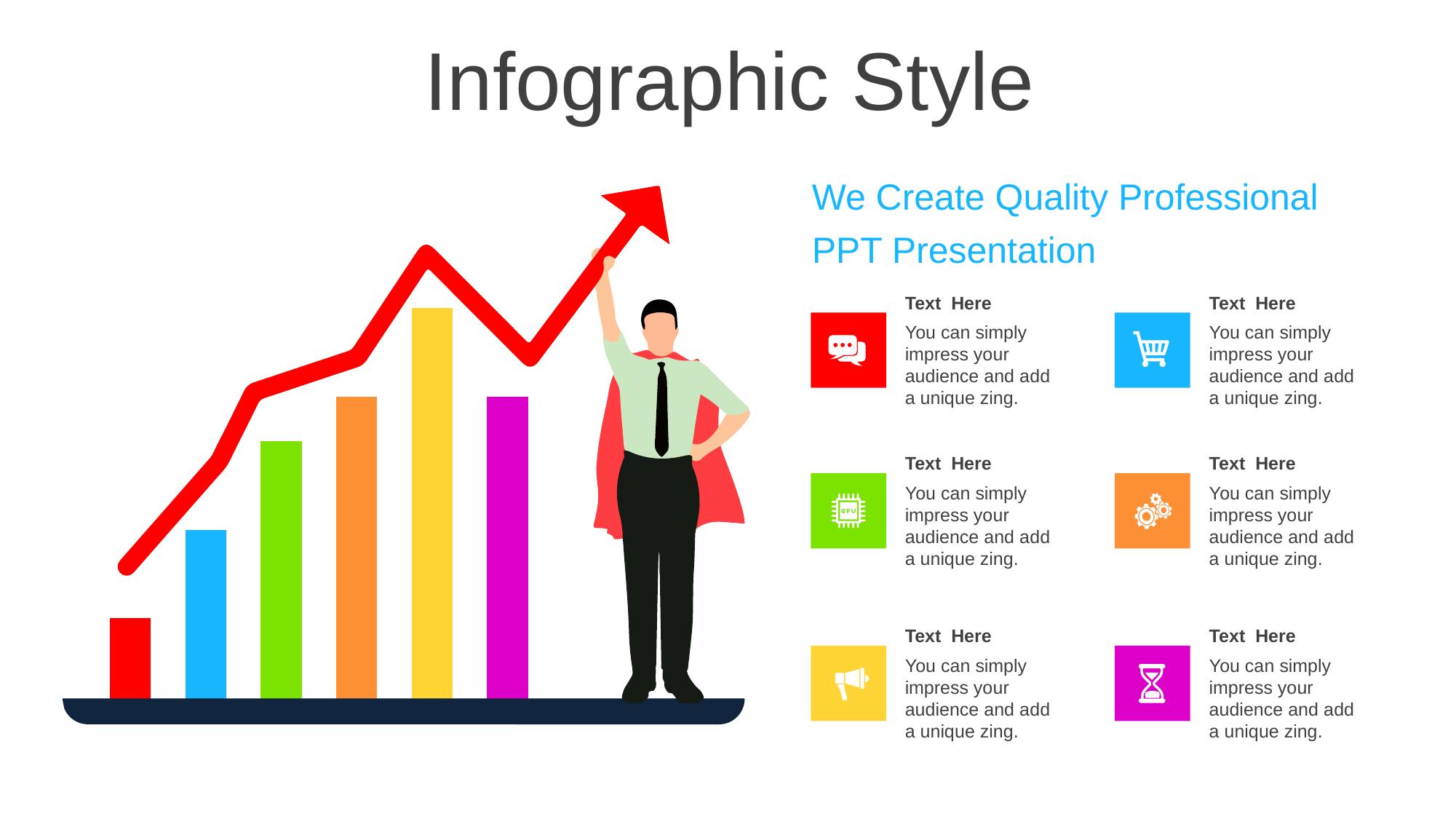

Infographic Style
We Create Quality Professional
PPT Presentation

### Chart

| Category | Series 1 |
|---|---|
| Category 1 | 20.0 |
| Category 2 | 40.0 |
| Category 3 | 60.0 |
| Category 4 | 70.0 |
| Category 5 | 90.0 |
| Category 6 | 70.0 |

Text  Here
You can simply impress your audience and add a unique zing.
Text  Here
You can simply impress your audience and add a unique zing.

Text  Here
You can simply impress your audience and add a unique zing.
Text  Here
You can simply impress your audience and add a unique zing.

Text  Here
You can simply impress your audience and add a unique zing.
Text  Here
You can simply impress your audience and add a unique zing.